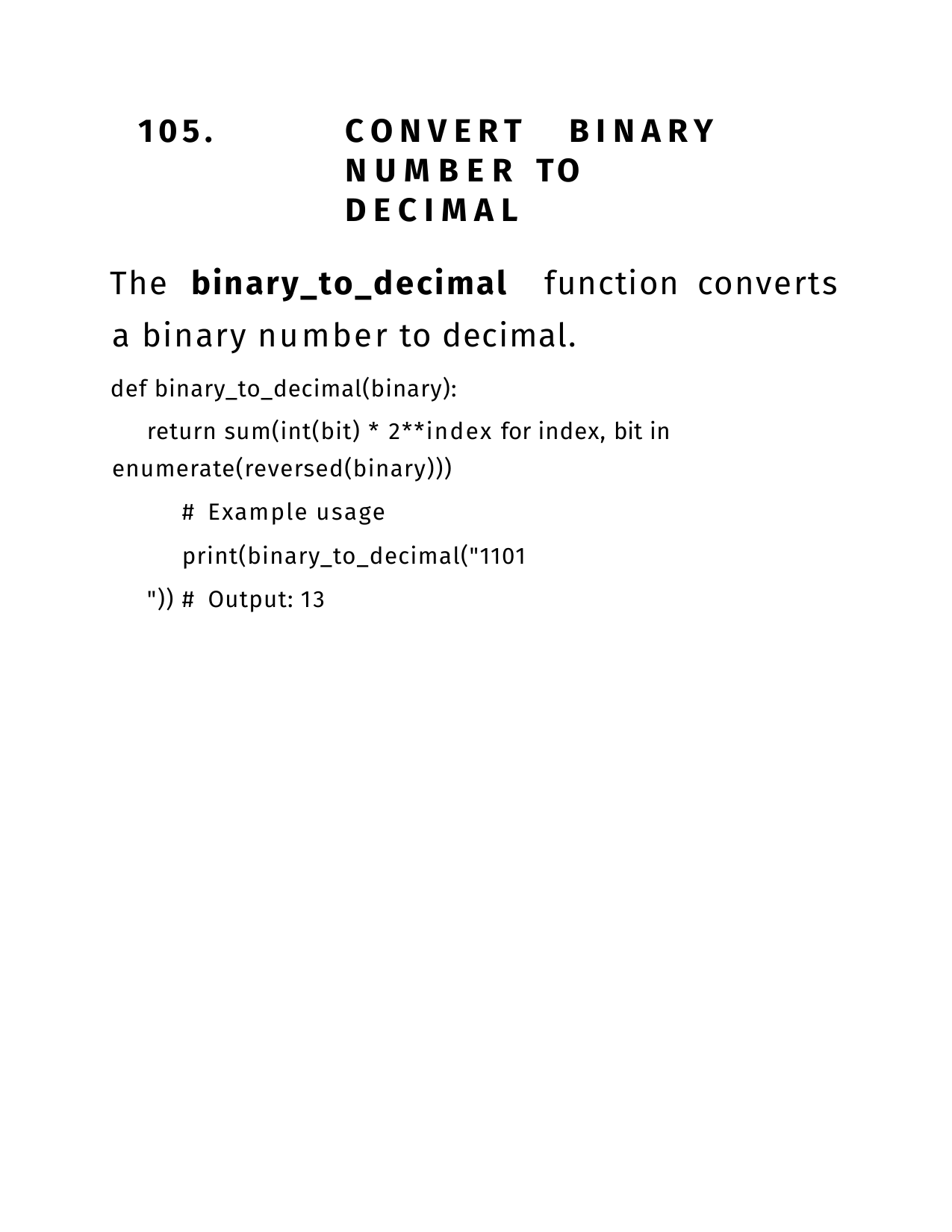

105.	CONVERT	BINARY	NUMBER TO	DECIMAL
The	binary_to_decimal	function	converts a binary number to decimal.
def binary_to_decimal(binary):
return sum(int(bit) * 2**index for index, bit in enumerate(reversed(binary)))
# Example usage
print(binary_to_decimal("1101")) # Output: 13